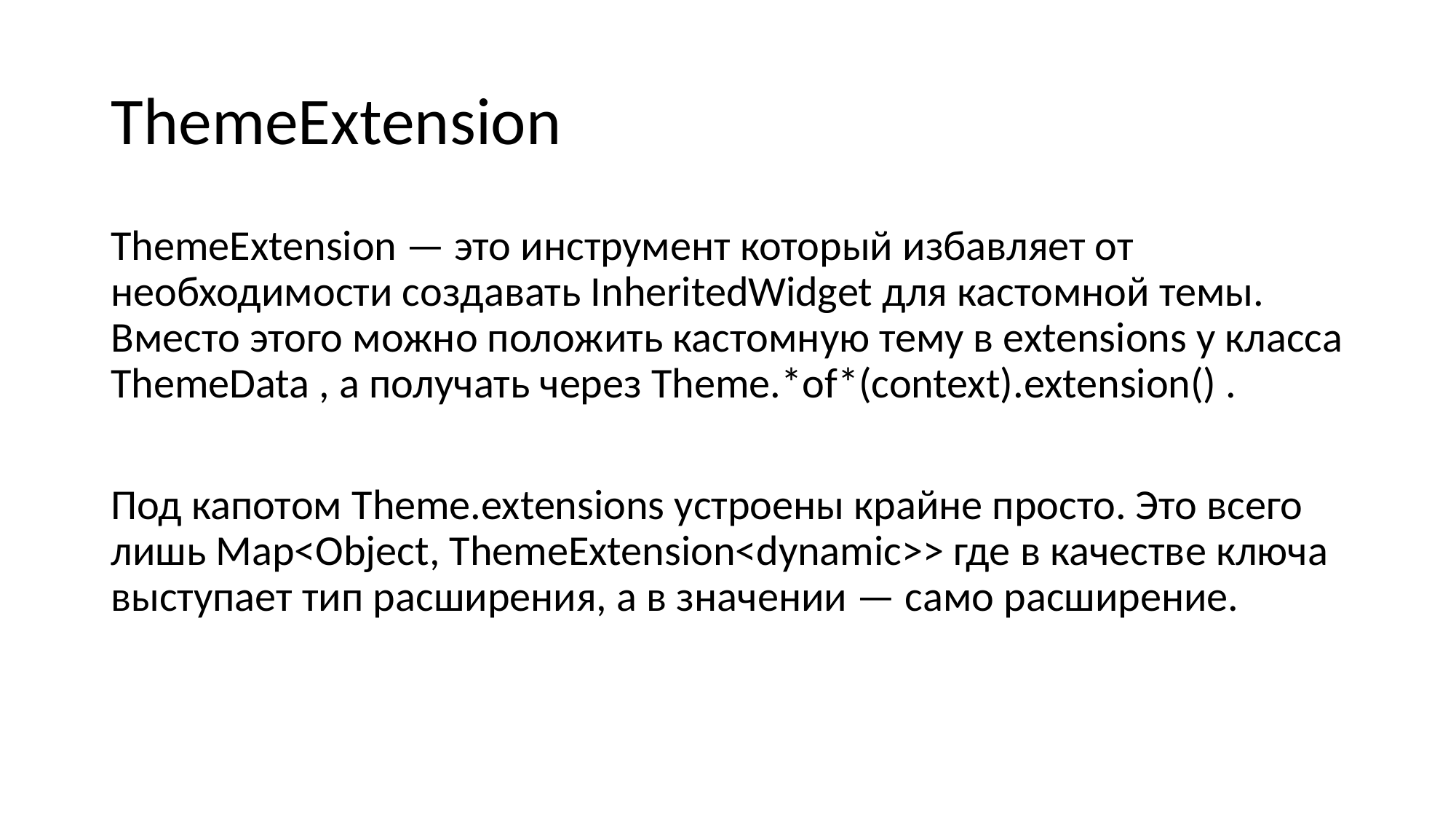

# ThemeExtension
ThemeExtension — это инструмент который избавляет от необходимости создавать InheritedWidget для кастомной темы. Вместо этого можно положить кастомную тему в extensions у класса ThemeData , а получать через Theme.*of*(context).extension() .

Под капотом Theme.extensions устроены крайне просто. Это всего лишь Map<Object, ThemeExtension<dynamic>> где в качестве ключа выступает тип расширения, а в значении — само расширение.